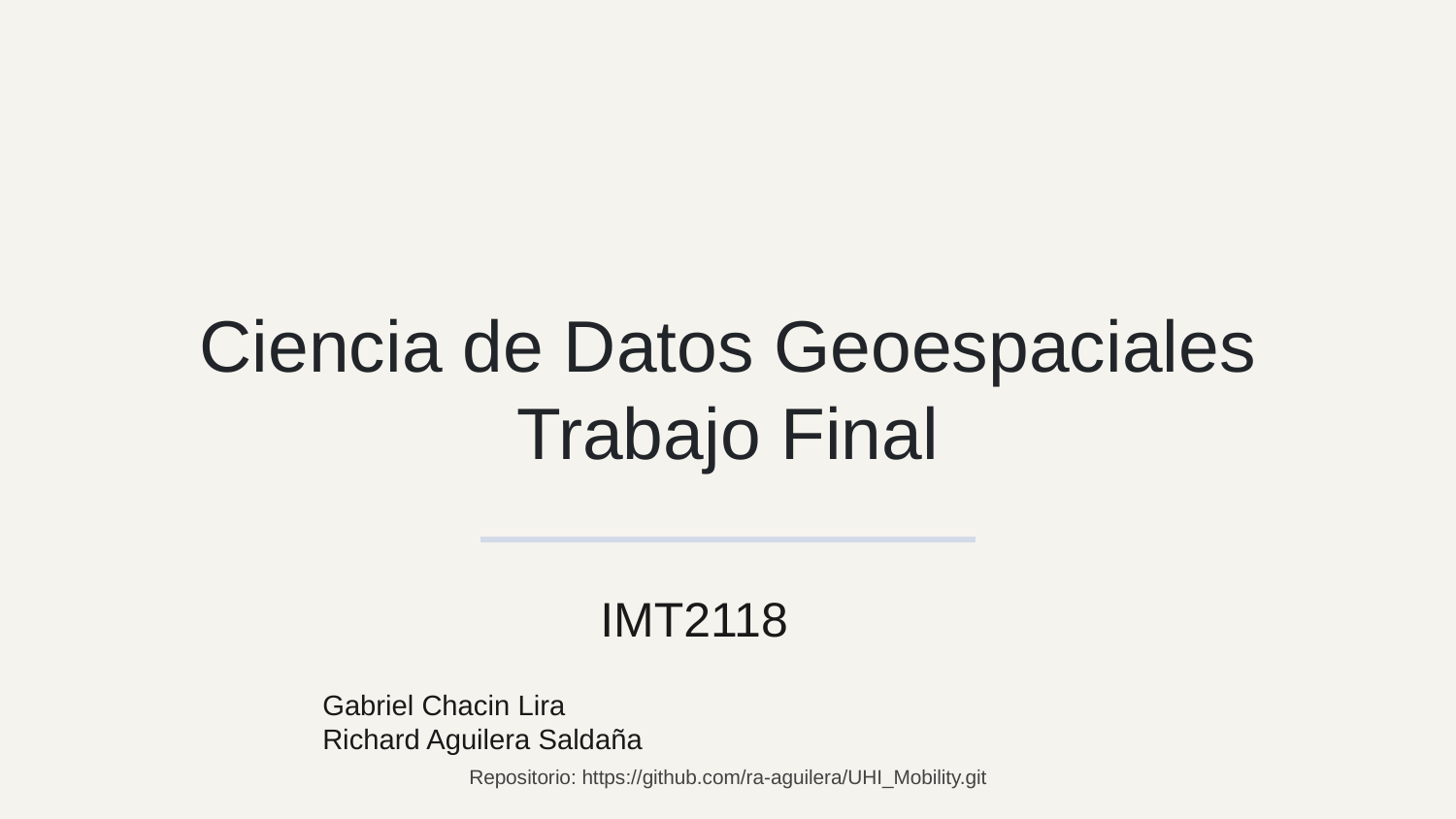

# Ciencia de Datos Geoespaciales Trabajo Final
IMT2118
Gabriel Chacin Lira 				 Richard Aguilera Saldaña
Repositorio: https://github.com/ra-aguilera/UHI_Mobility.git